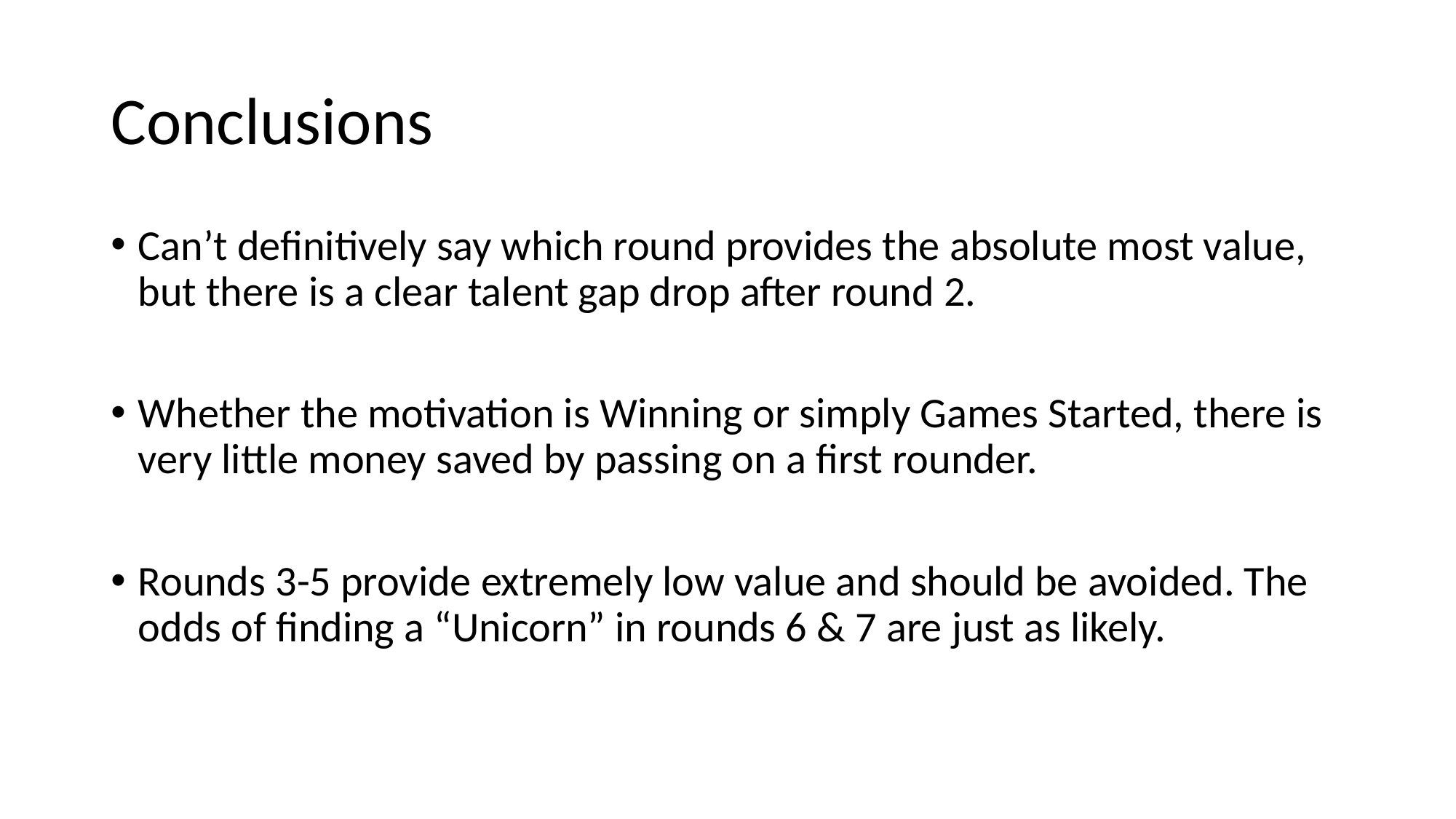

# Conclusions
Can’t definitively say which round provides the absolute most value, but there is a clear talent gap drop after round 2.

Whether the motivation is Winning or simply Games Started, there is very little money saved by passing on a first rounder.

Rounds 3-5 provide extremely low value and should be avoided. The odds of finding a “Unicorn” in rounds 6 & 7 are just as likely.